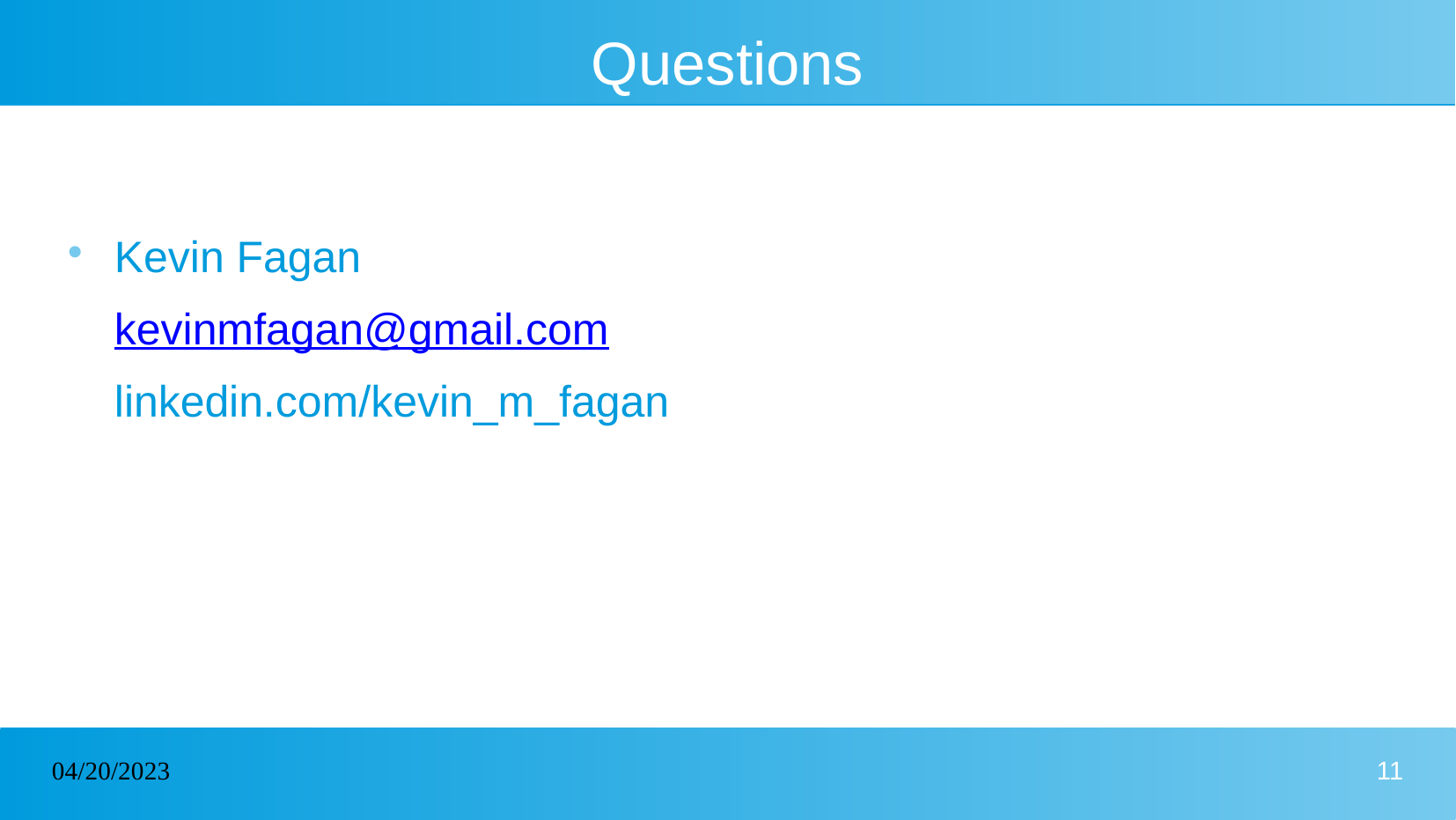

# Questions

Kevin Fagan
kevinmfagan@gmail.com
linkedin.com/kevin_m_fagan
04/20/2023
11